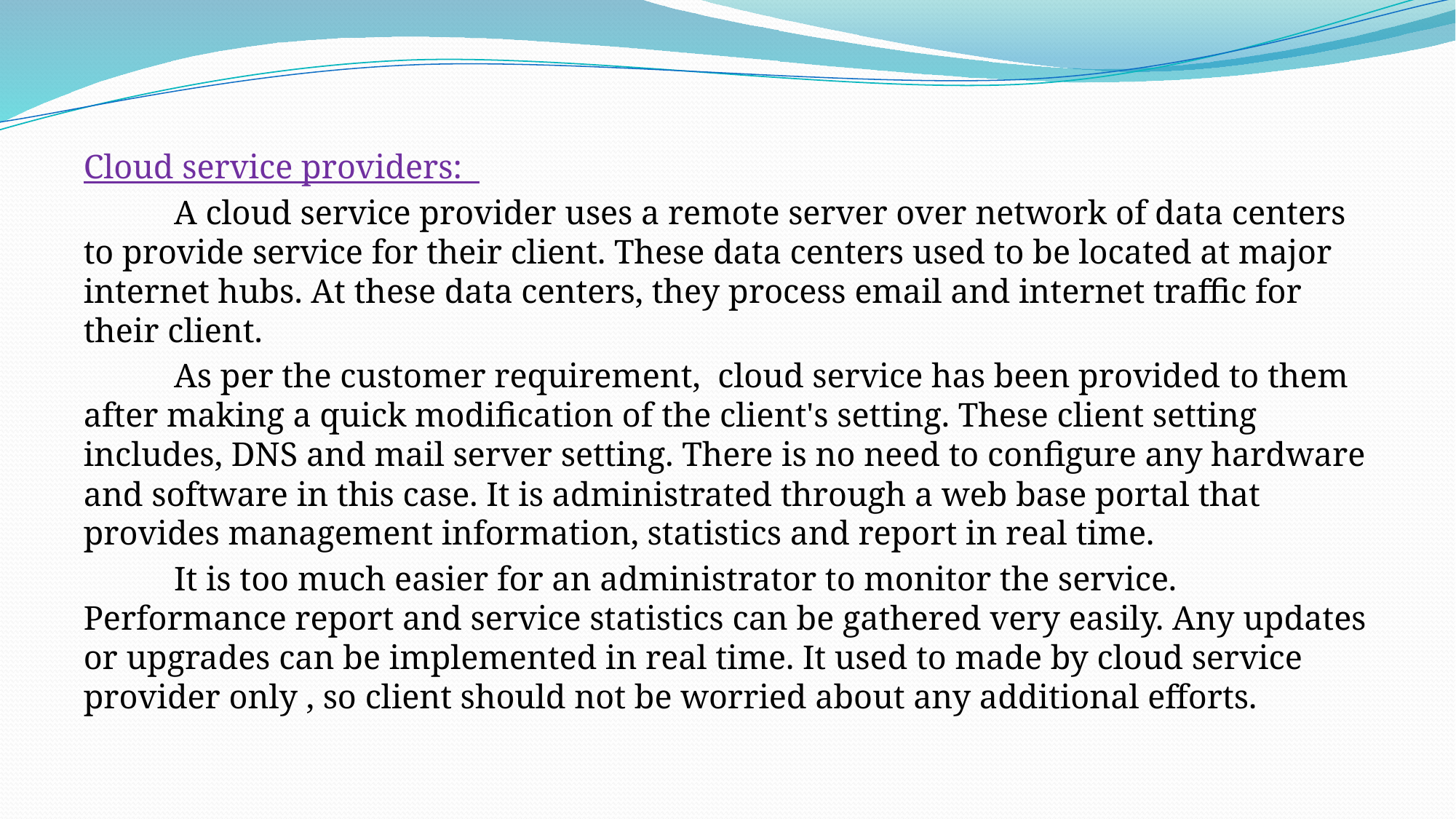

#
Cloud service providers:
	A cloud service provider uses a remote server over network of data centers to provide service for their client. These data centers used to be located at major internet hubs. At these data centers, they process email and internet traffic for their client.
	As per the customer requirement,  cloud service has been provided to them after making a quick modification of the client's setting. These client setting includes, DNS and mail server setting. There is no need to configure any hardware and software in this case. It is administrated through a web base portal that provides management information, statistics and report in real time.
	It is too much easier for an administrator to monitor the service. Performance report and service statistics can be gathered very easily. Any updates or upgrades can be implemented in real time. It used to made by cloud service provider only , so client should not be worried about any additional efforts.